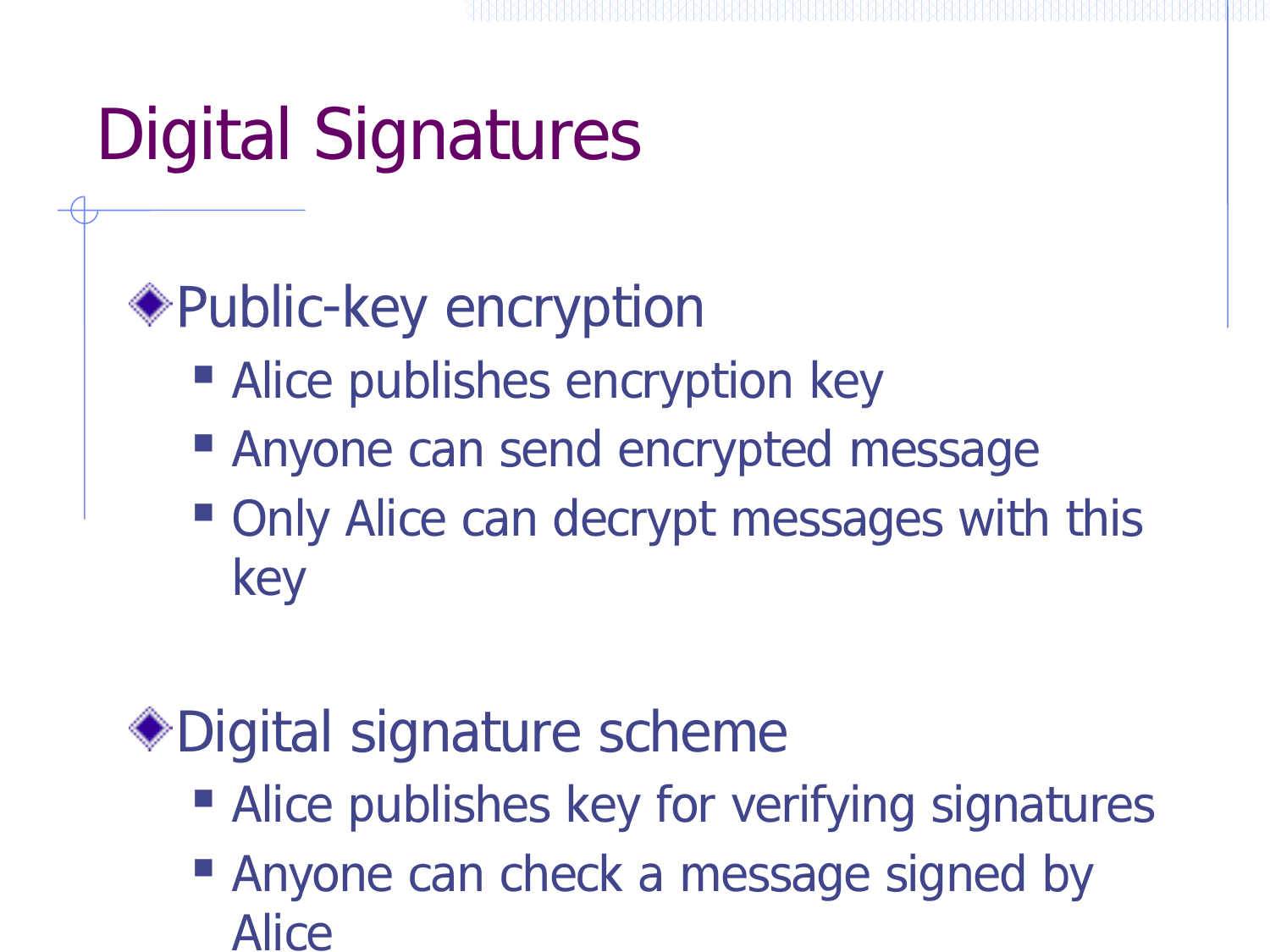

# Digital Signatures
Public-key encryption
Alice publishes encryption key
Anyone can send encrypted message
Only Alice can decrypt messages with this key

Digital signature scheme
Alice publishes key for verifying signatures
Anyone can check a message signed by Alice
Only Alice can send signed messages